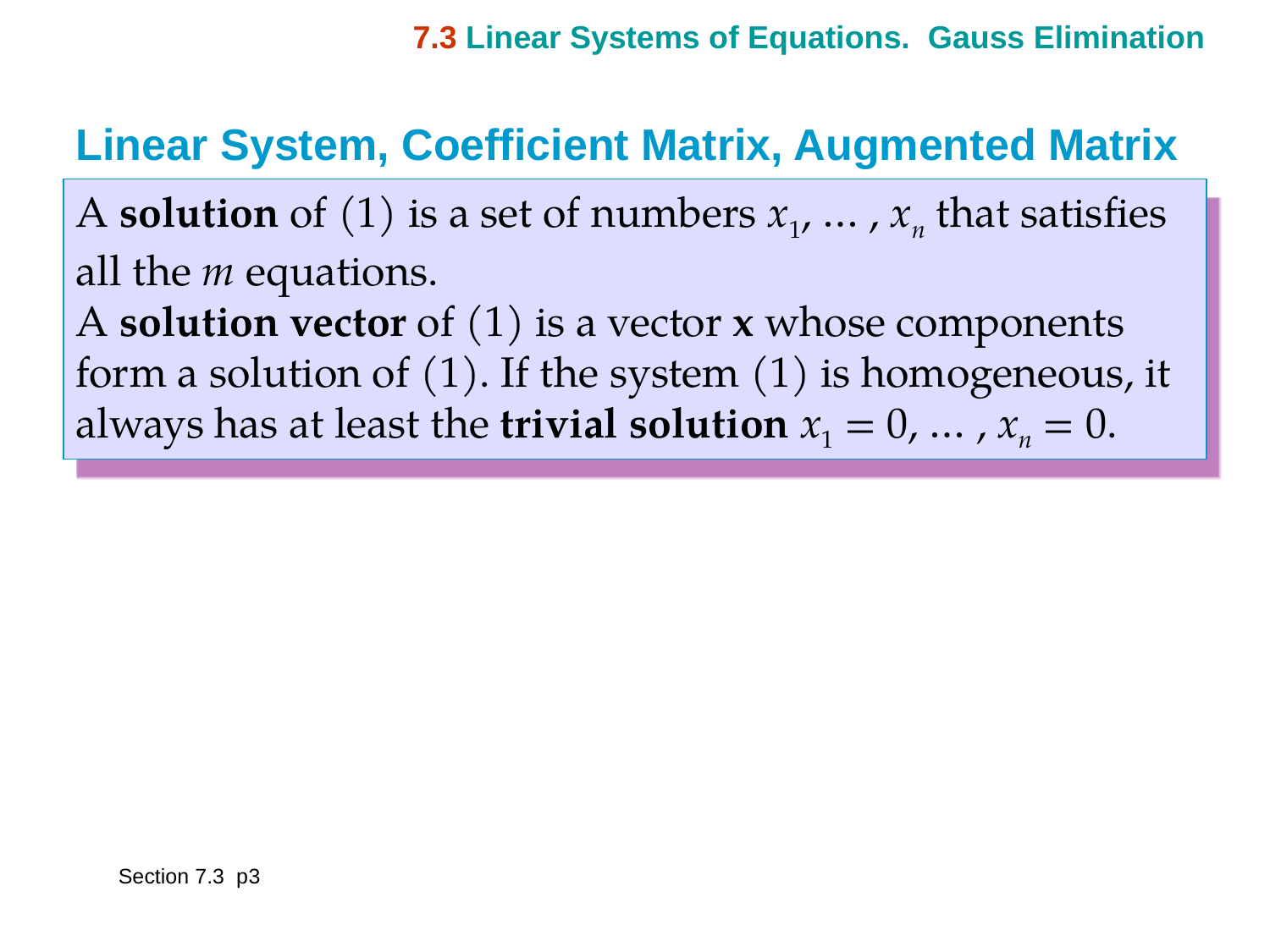

7.3 Linear Systems of Equations.  Gauss Elimination
Linear System, Coefficient Matrix, Augmented Matrix
A solution of (1) is a set of numbers x1, … , xn that satisfies all the m equations.
A solution vector of (1) is a vector x whose components form a solution of (1). If the system (1) is homogeneous, it always has at least the trivial solution x1 = 0, … , xn = 0.
Section 7.3  p3